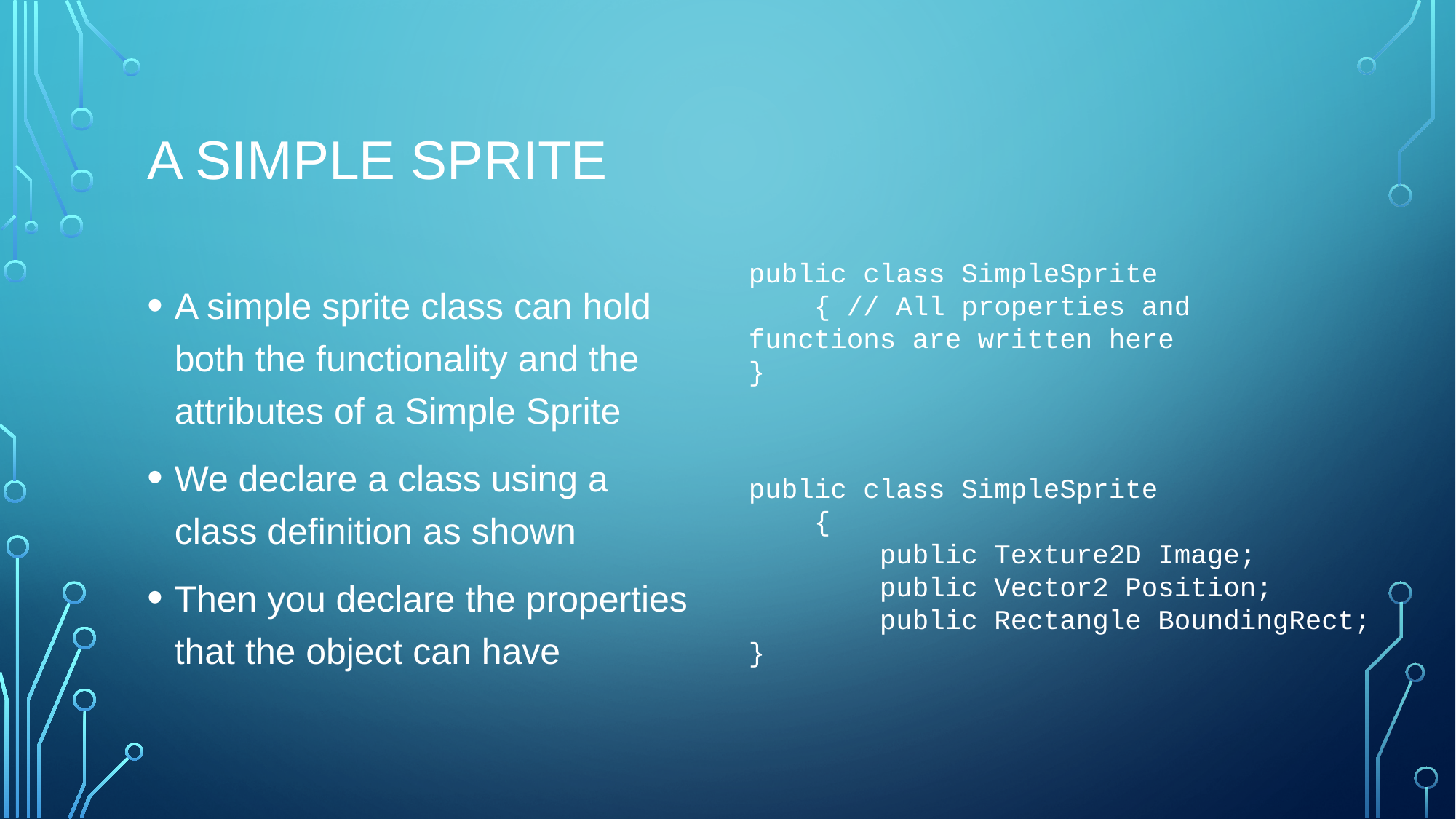

# A simple sprite
public class SimpleSprite
    { // All properties and functions are written here
}
A simple sprite class can hold both the functionality and the attributes of a Simple Sprite
We declare a class using a class definition as shown
Then you declare the properties that the object can have
public class SimpleSprite
    {
        public Texture2D Image;
        public Vector2 Position;
        public Rectangle BoundingRect;
}